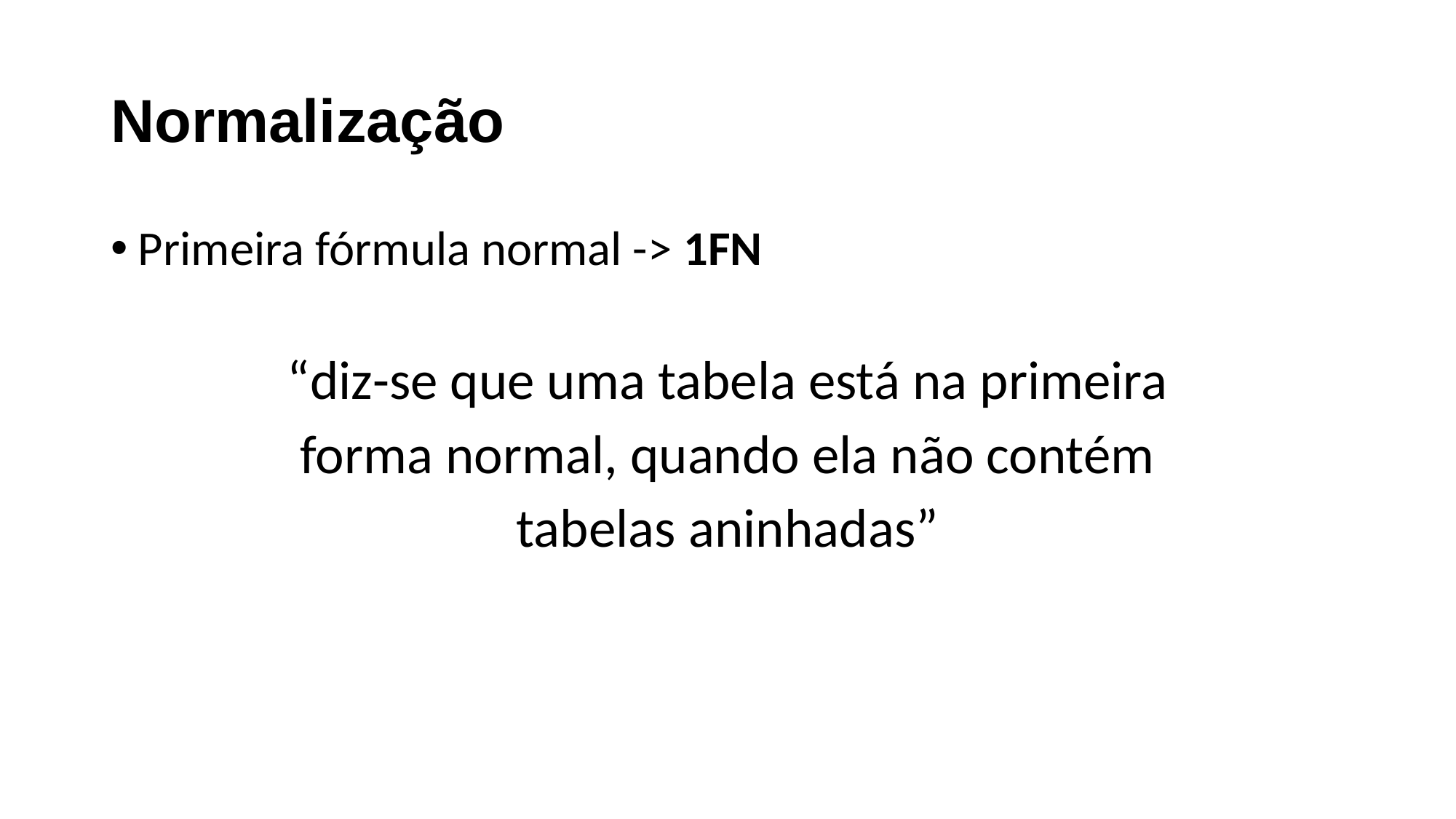

# Normalização
Primeira fórmula normal -> 1FN

“diz-se que uma tabela está na primeira
forma normal, quando ela não contém
tabelas aninhadas”